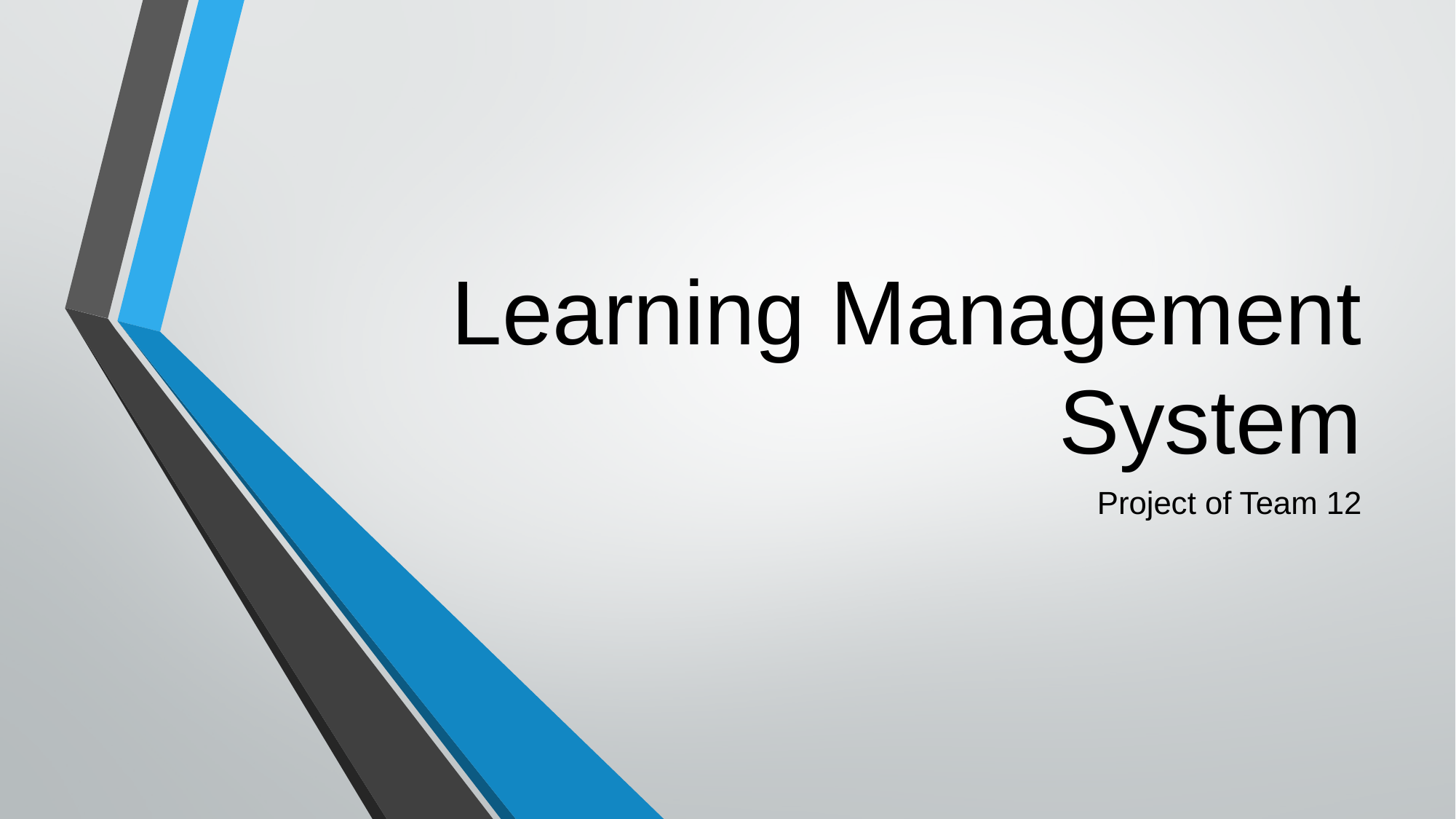

# Learning Management System
Project of Team 12